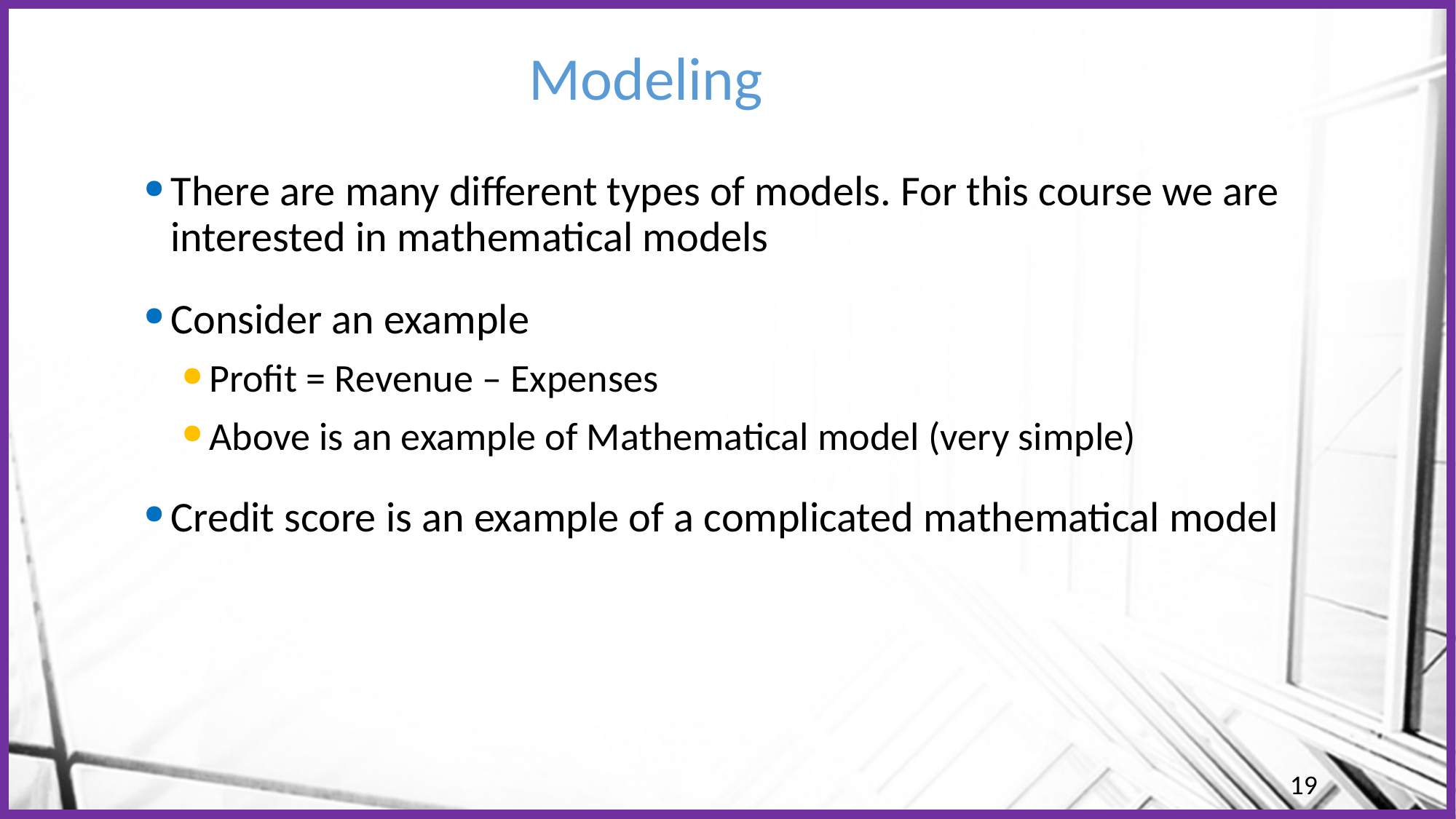

# Modeling
There are many different types of models. For this course we are interested in mathematical models
Consider an example
Profit = Revenue – Expenses
Above is an example of Mathematical model (very simple)
Credit score is an example of a complicated mathematical model
19